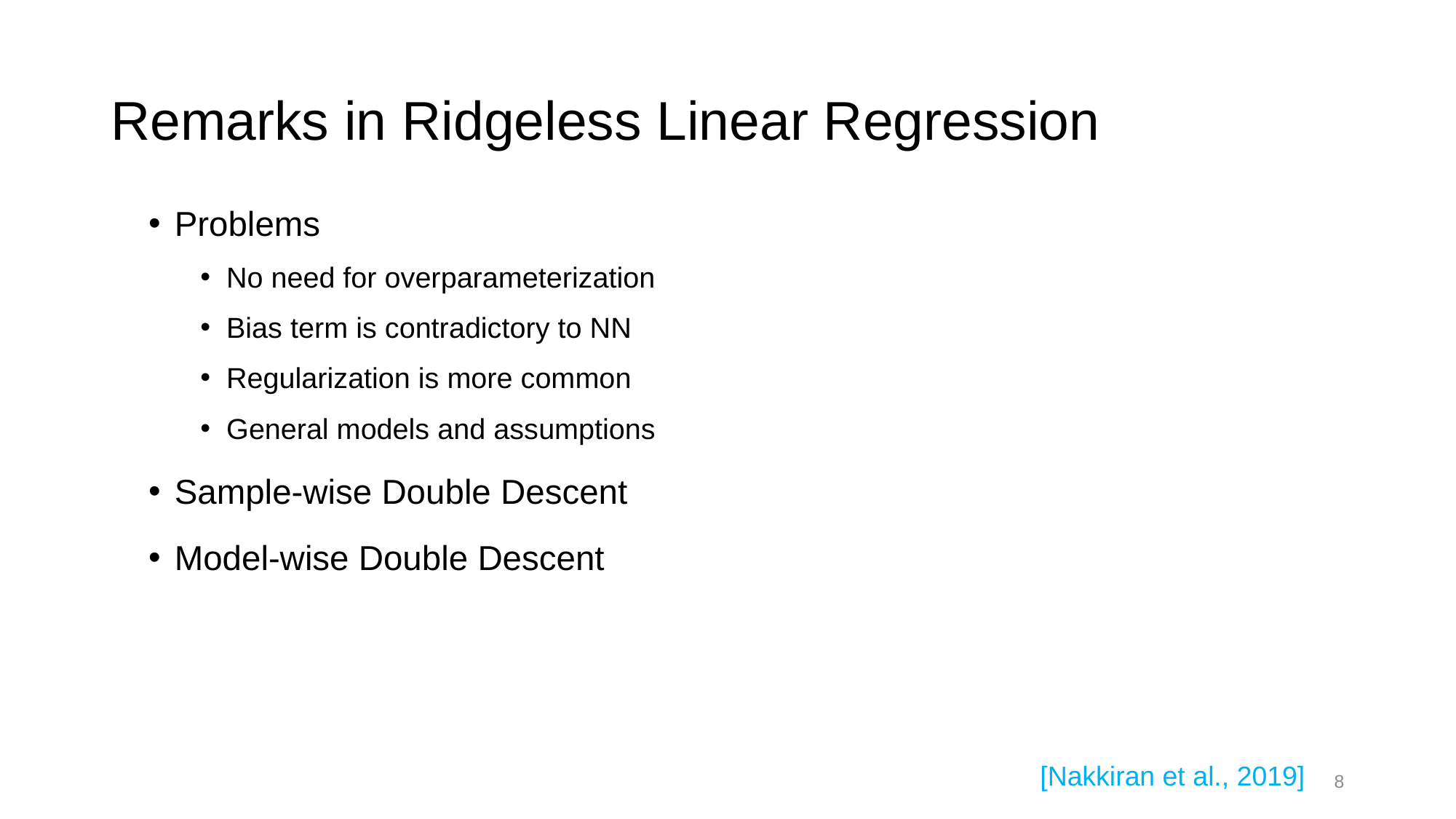

# Remarks in Ridgeless Linear Regression
Problems
No need for overparameterization
Bias term is contradictory to NN
Regularization is more common
General models and assumptions
Sample-wise Double Descent
Model-wise Double Descent
[Nakkiran et al., 2019]
8